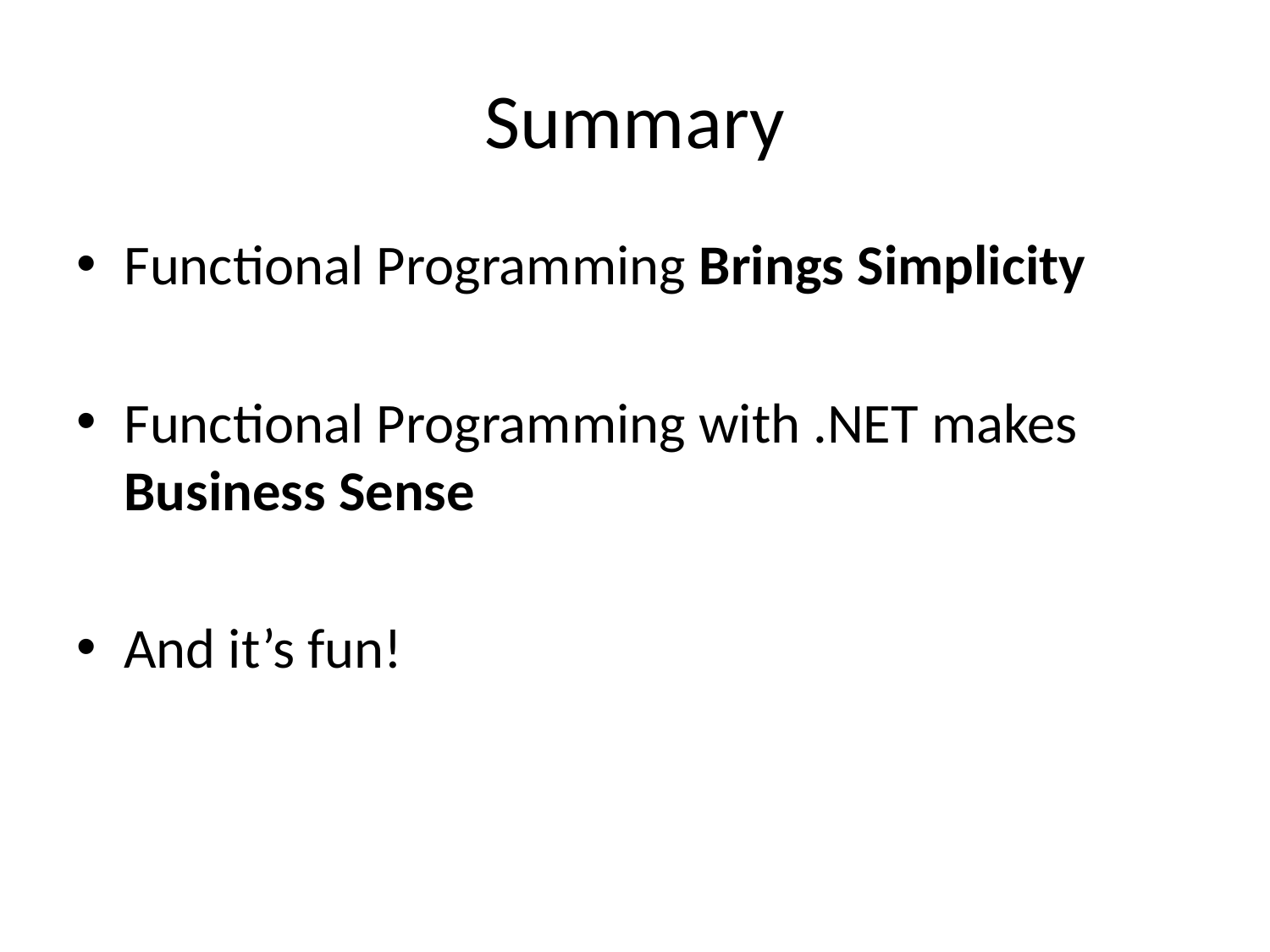

# Summary
Functional Programming Brings Simplicity

Functional Programming with .NET makes Business Sense

And it’s fun!